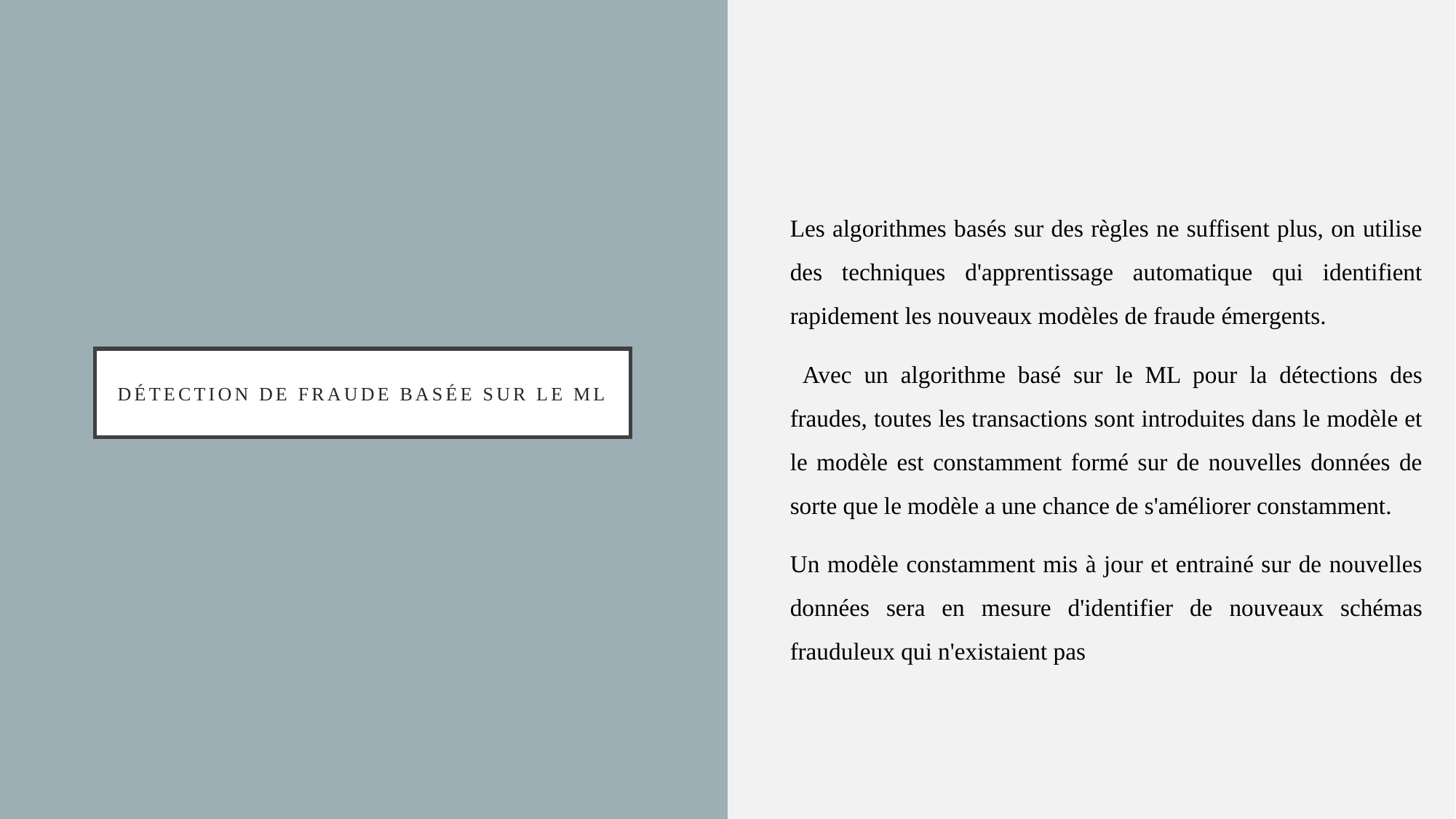

Les algorithmes basés sur des règles ne suffisent plus, on utilise des techniques d'apprentissage automatique qui identifient rapidement les nouveaux modèles de fraude émergents.
 Avec un algorithme basé sur le ML pour la détections des fraudes, toutes les transactions sont introduites dans le modèle et le modèle est constamment formé sur de nouvelles données de sorte que le modèle a une chance de s'améliorer constamment.
Un modèle constamment mis à jour et entrainé sur de nouvelles données sera en mesure d'identifier de nouveaux schémas frauduleux qui n'existaient pas
# Détection de fraude basée sur le ML